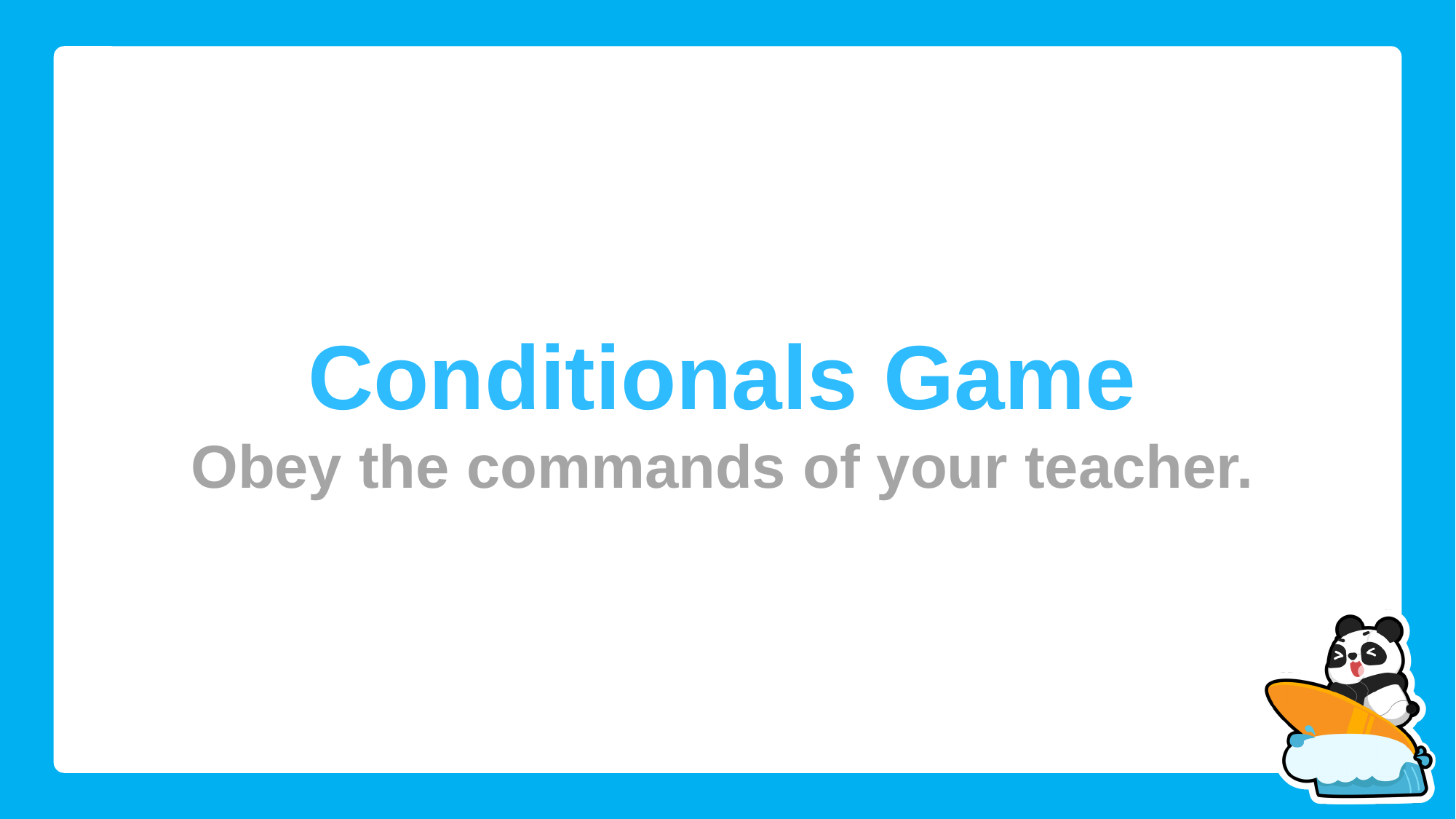

Conditionals Game
Obey the commands of your teacher.